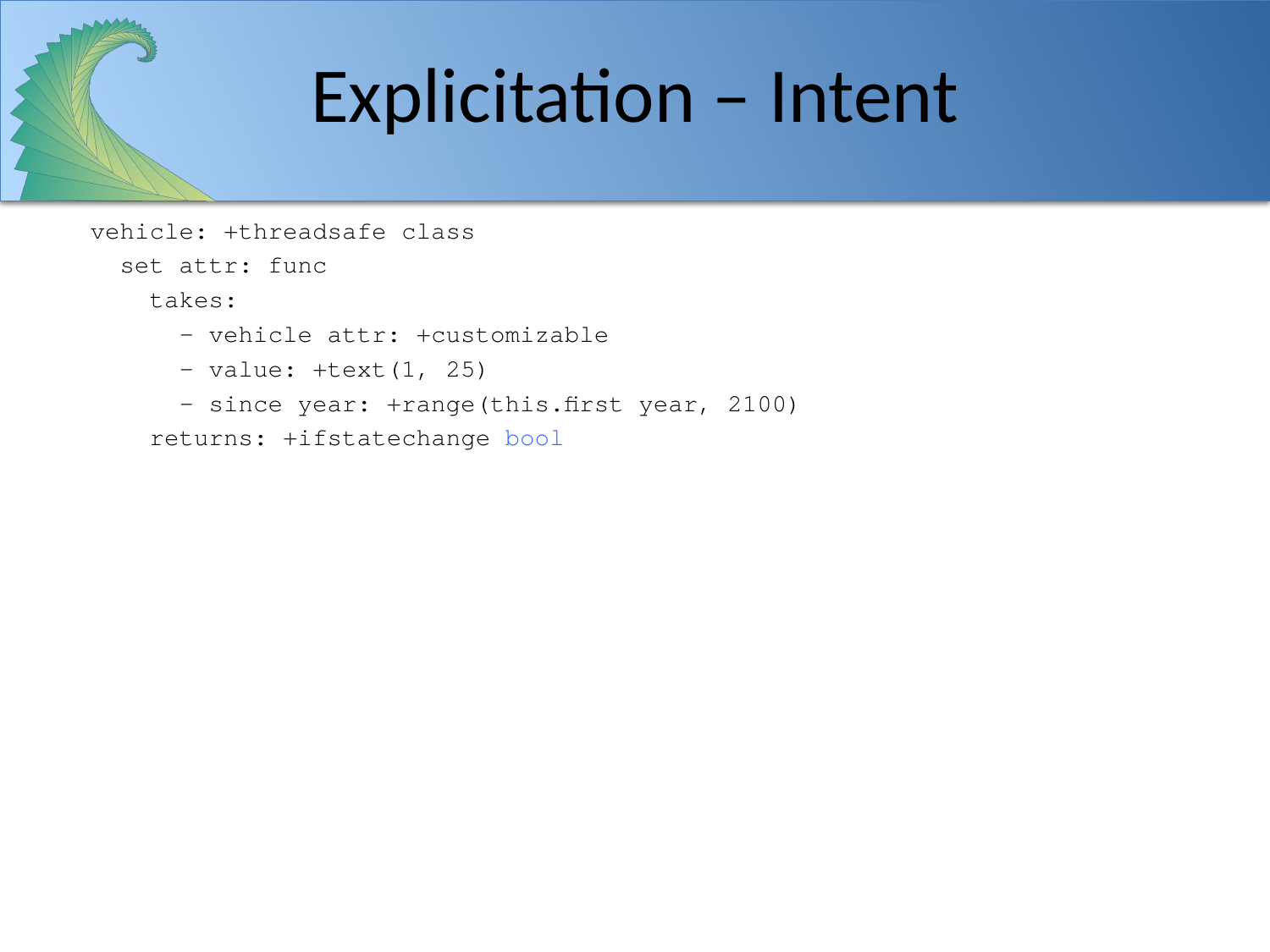

# Explicitation – Intent
vehicle: +threadsafe class
  set attr: func
    takes:
      - vehicle attr: +customizable
      - value: +text(1, 25)
      - since year: +range(this.first year, 2100)
    returns: +ifstatechange bool